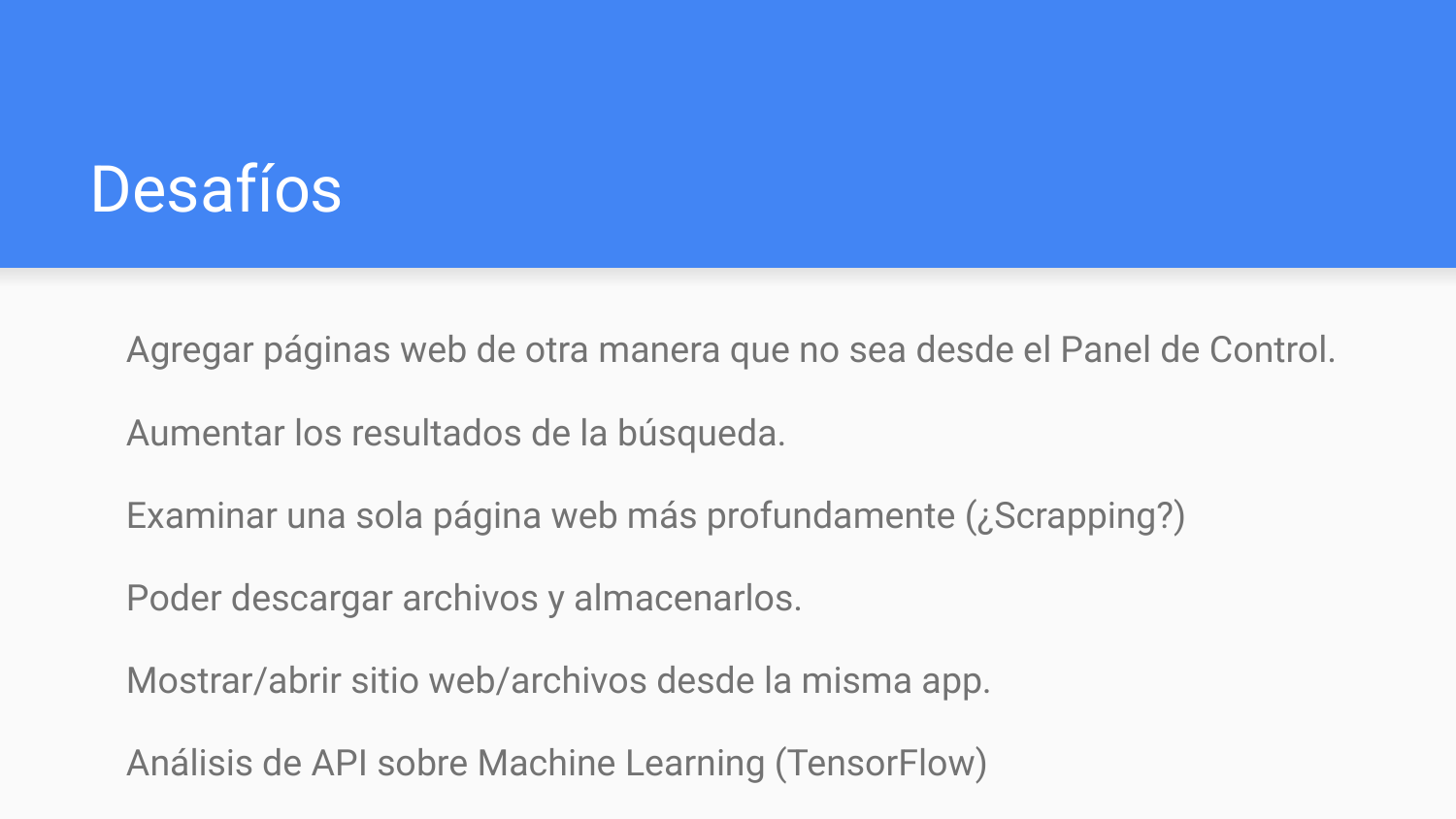

# Desafíos
Agregar páginas web de otra manera que no sea desde el Panel de Control.
Aumentar los resultados de la búsqueda.
Examinar una sola página web más profundamente (¿Scrapping?)
Poder descargar archivos y almacenarlos.
Mostrar/abrir sitio web/archivos desde la misma app.
Análisis de API sobre Machine Learning (TensorFlow)